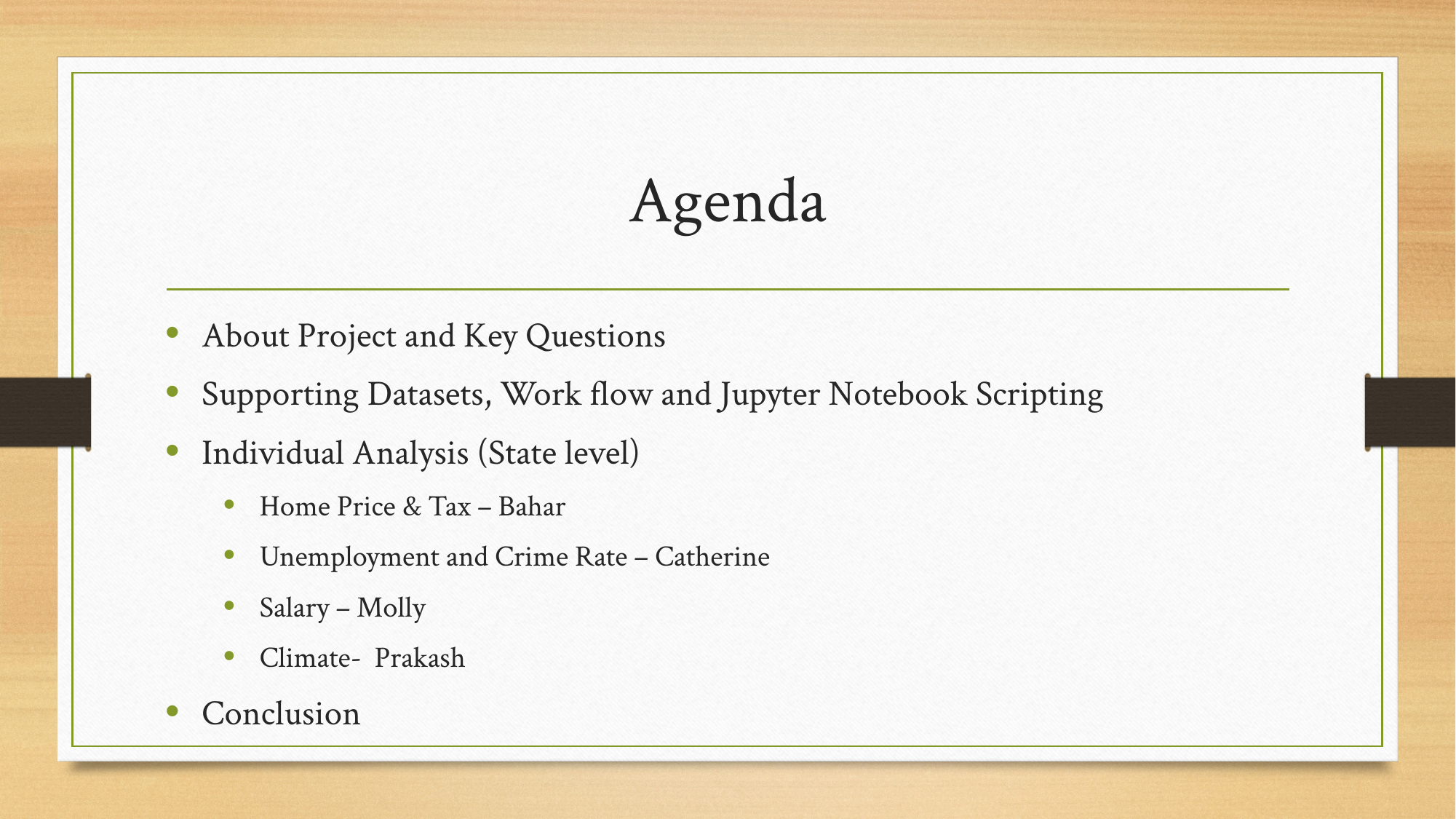

# Agenda
About Project and Key Questions
Supporting Datasets, Work flow and Jupyter Notebook Scripting
Individual Analysis (State level)
Home Price & Tax – Bahar
Unemployment and Crime Rate – Catherine
Salary – Molly
Climate-  Prakash
Conclusion